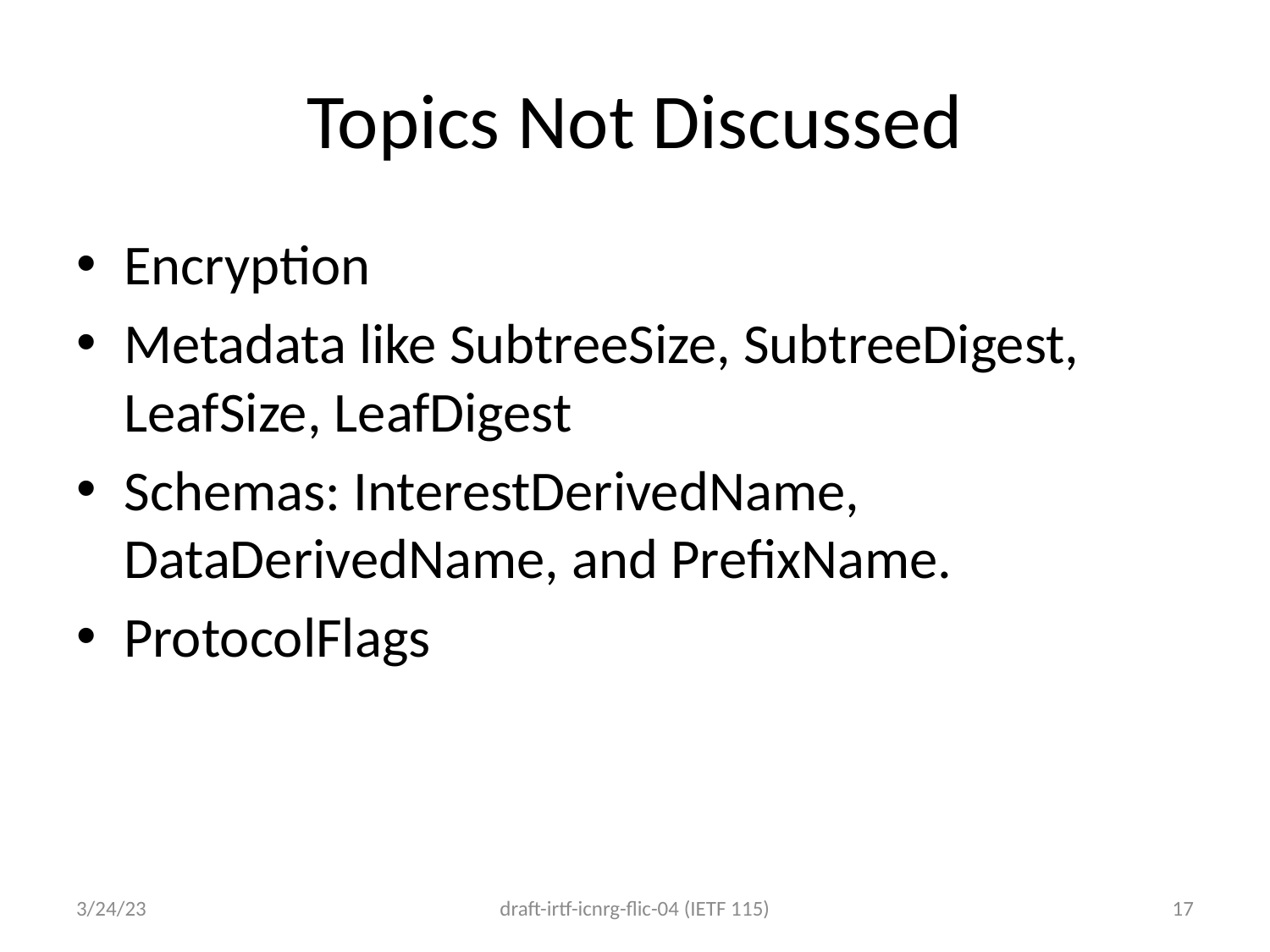

# Topics Not Discussed
Encryption
Metadata like SubtreeSize, SubtreeDigest, LeafSize, LeafDigest
Schemas: InterestDerivedName, DataDerivedName, and PrefixName.
ProtocolFlags
3/24/23
draft-irtf-icnrg-flic-04 (IETF 115)
17